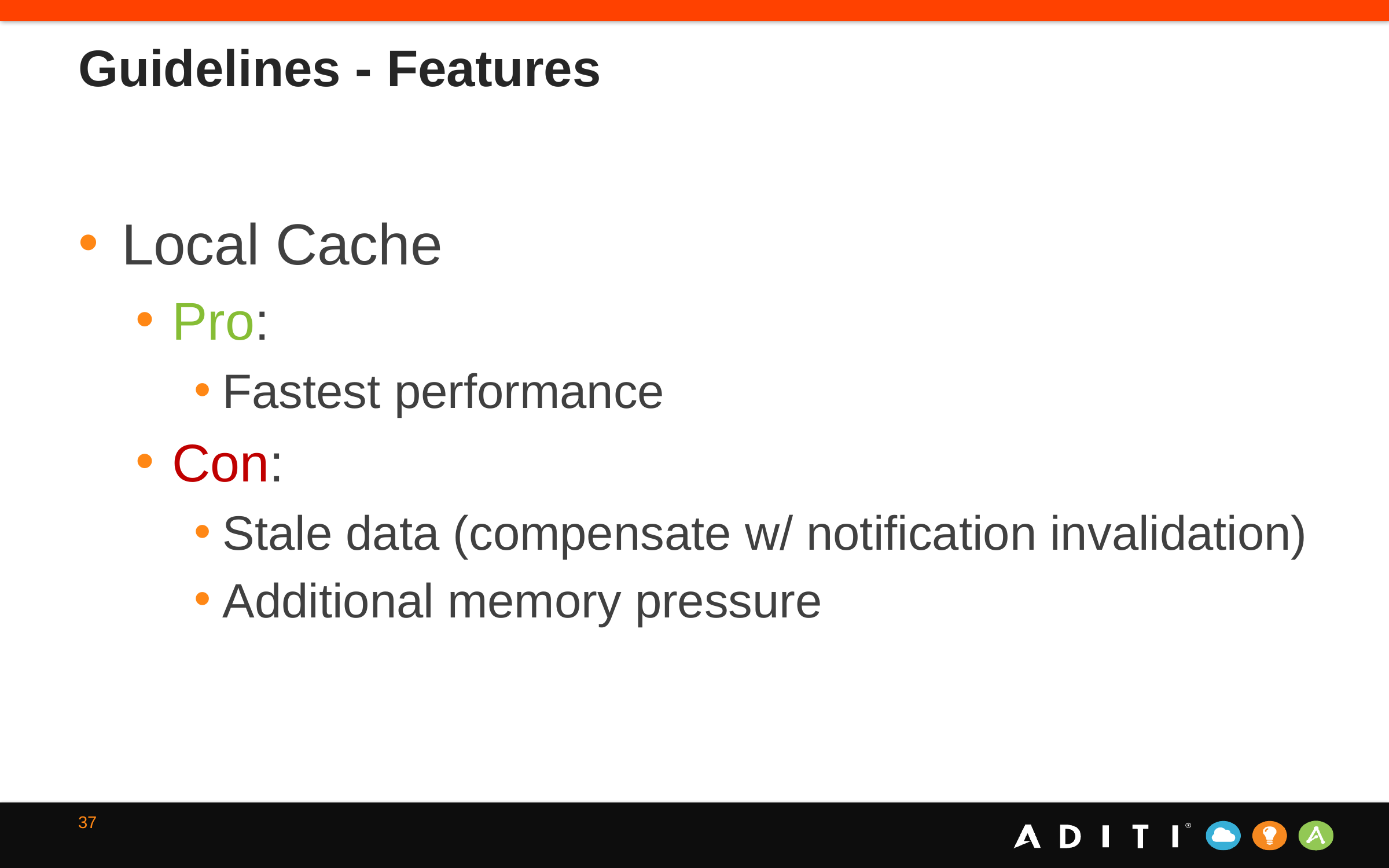

# Guidelines - Features
Local Cache
Pro:
Fastest performance
Con:
Stale data (compensate w/ notification invalidation)
Additional memory pressure
37